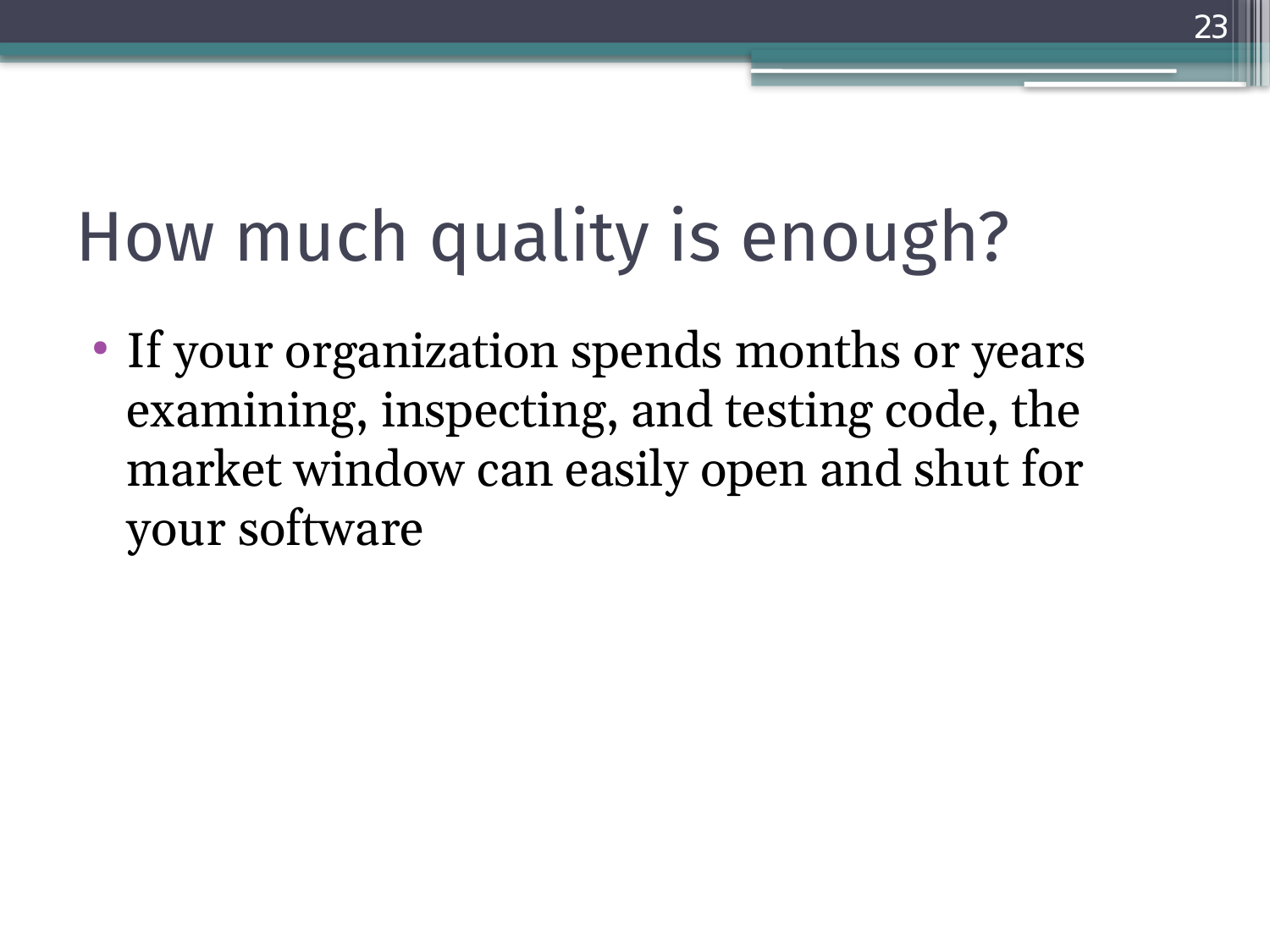

23
# How much quality is enough?
If your organization spends months or years examining, inspecting, and testing code, the market window can easily open and shut for your software